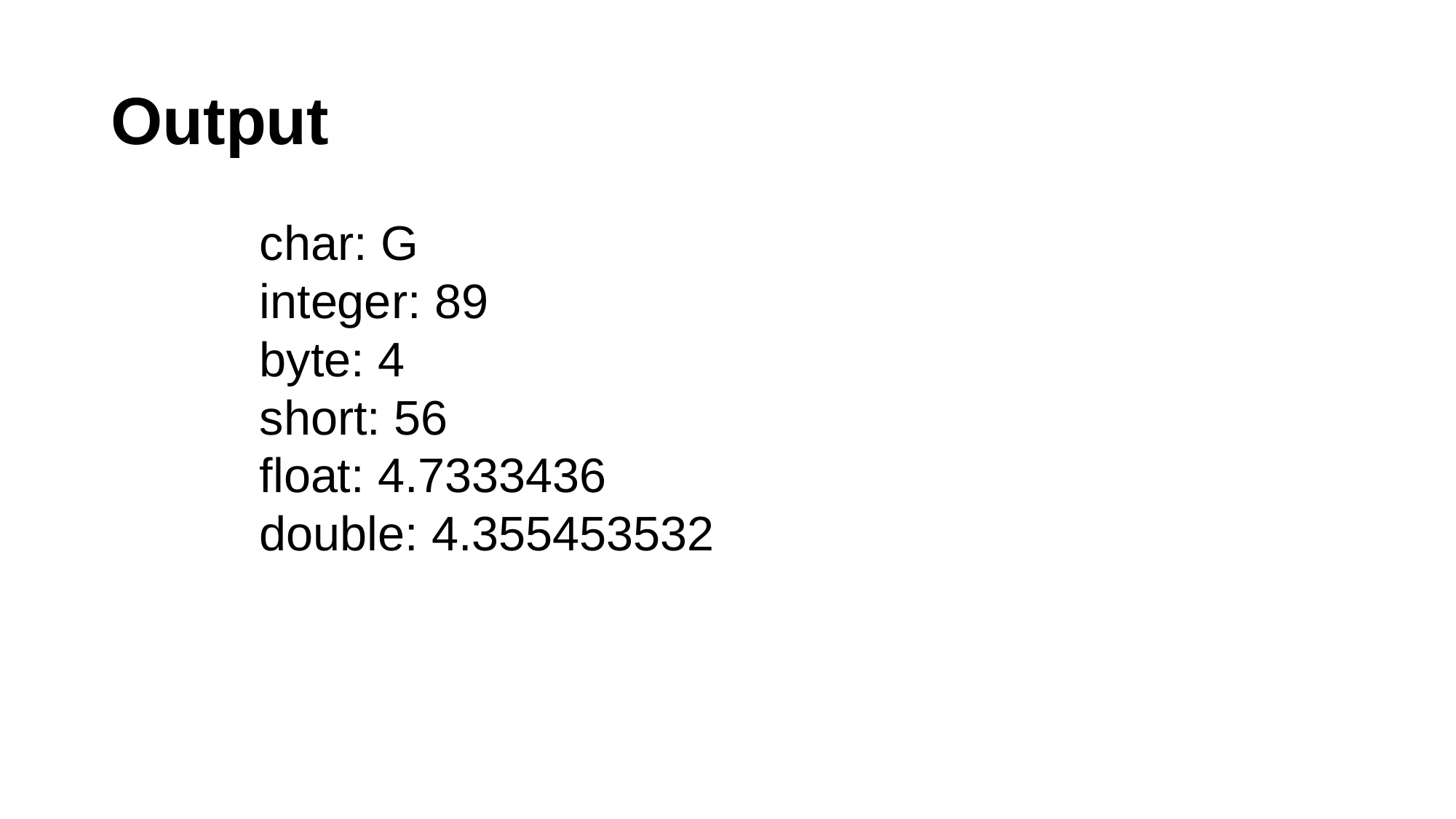

# Output
char: G
integer: 89
byte: 4
short: 56
float: 4.7333436
double: 4.355453532
15